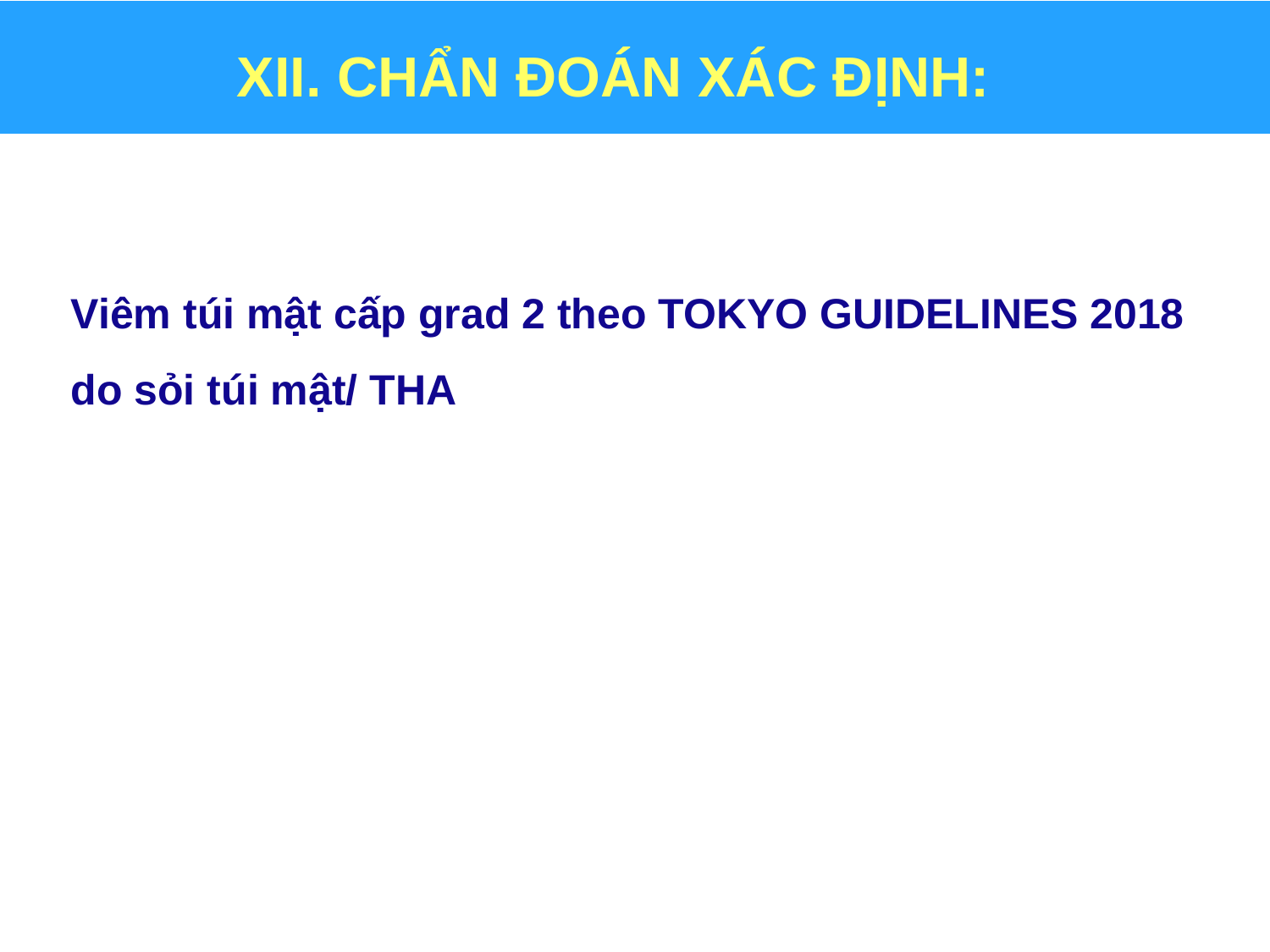

# XII. CHẨN ĐOÁN XÁC ĐỊNH:

Viêm túi mật cấp grad 2 theo TOKYO GUIDELINES 2018 do sỏi túi mật/ THA